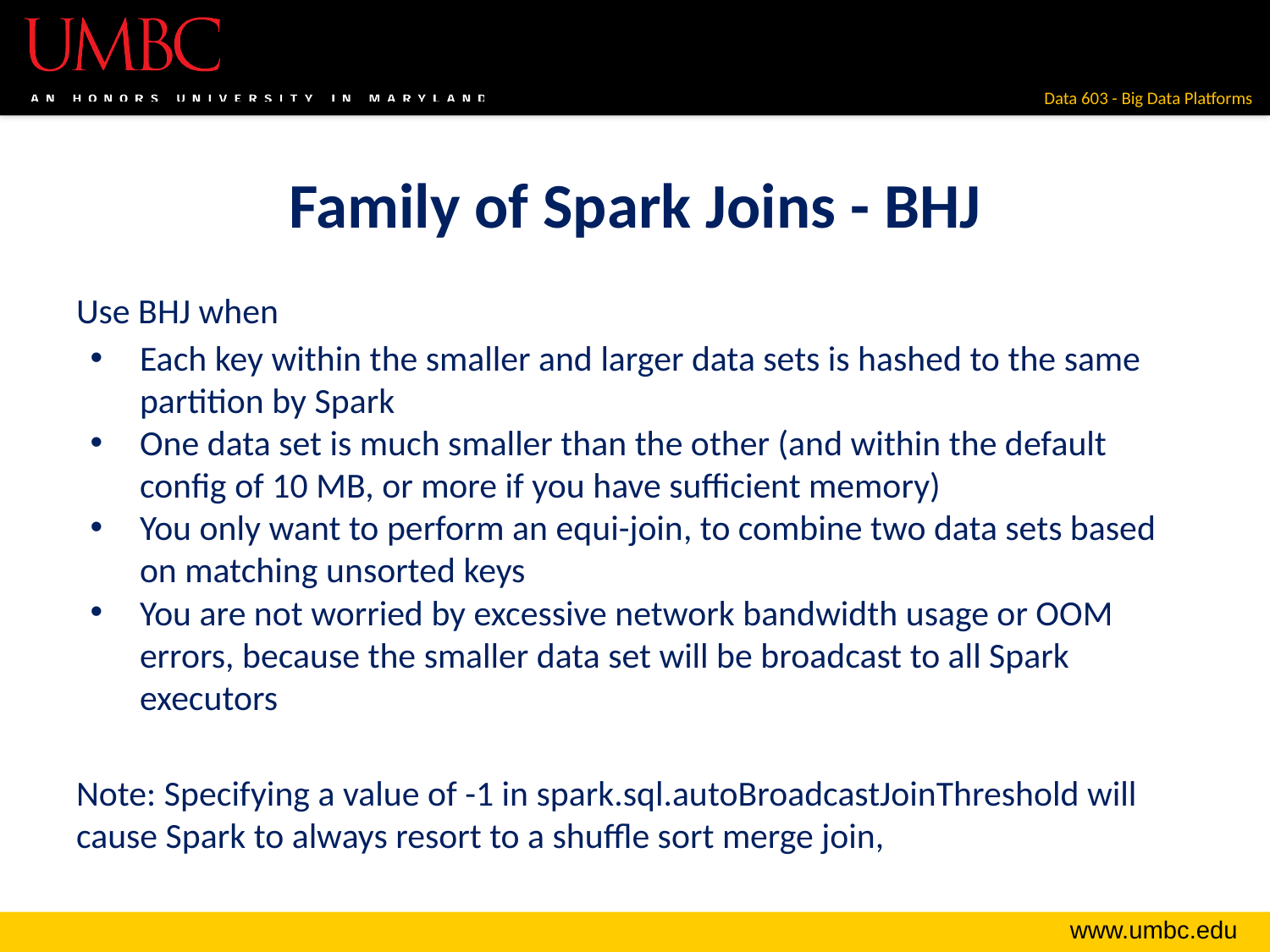

# Family of Spark Joins - BHJ
Use BHJ when
Each key within the smaller and larger data sets is hashed to the same partition by Spark
One data set is much smaller than the other (and within the default config of 10 MB, or more if you have sufficient memory)
You only want to perform an equi-join, to combine two data sets based on matching unsorted keys
You are not worried by excessive network bandwidth usage or OOM errors, because the smaller data set will be broadcast to all Spark executors

Note: Specifying a value of -1 in spark.sql.autoBroadcastJoinThreshold will cause Spark to always resort to a shuffle sort merge join,